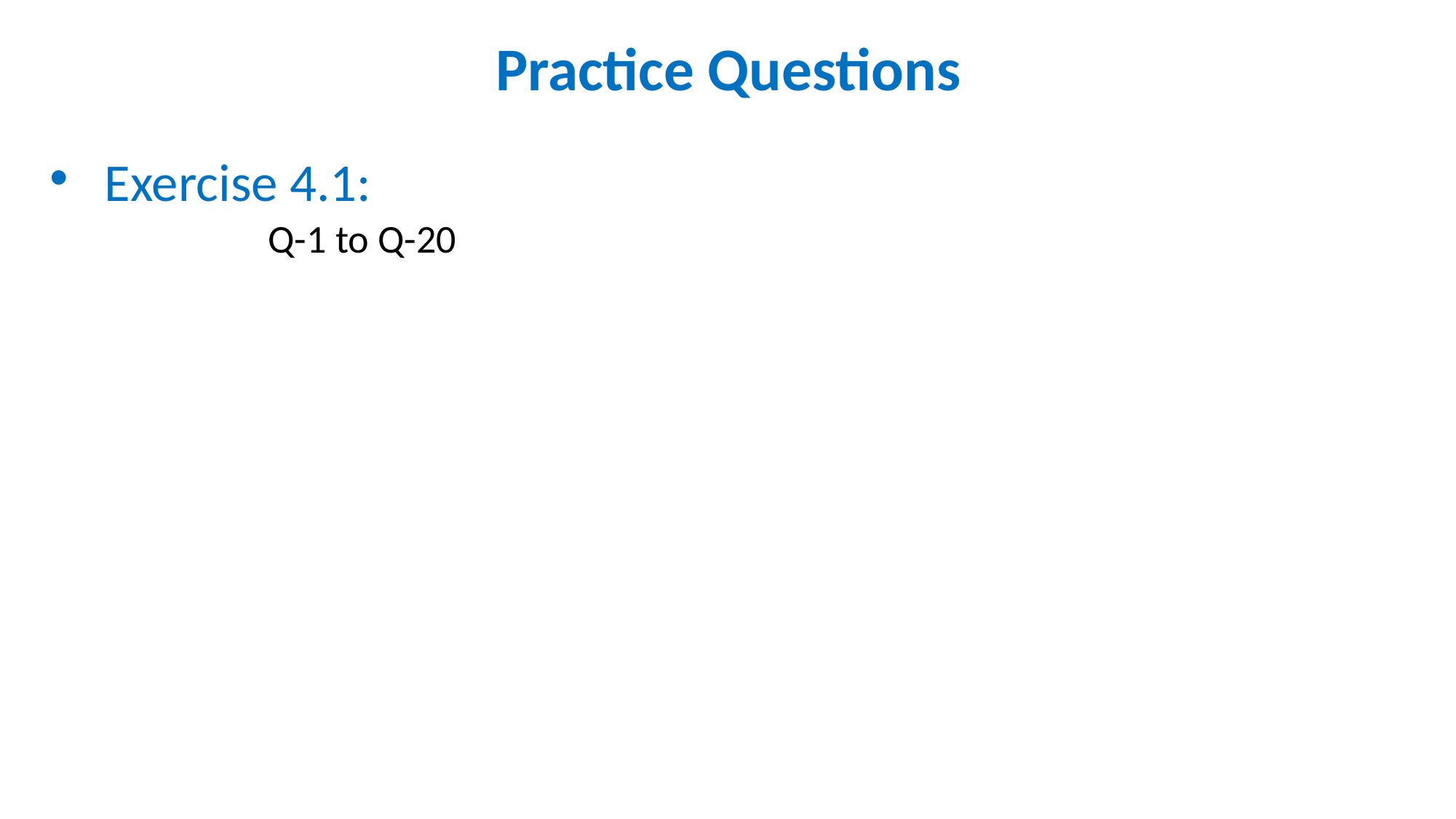

# Practice Questions
Exercise 4.1:
		Q-1 to Q-20